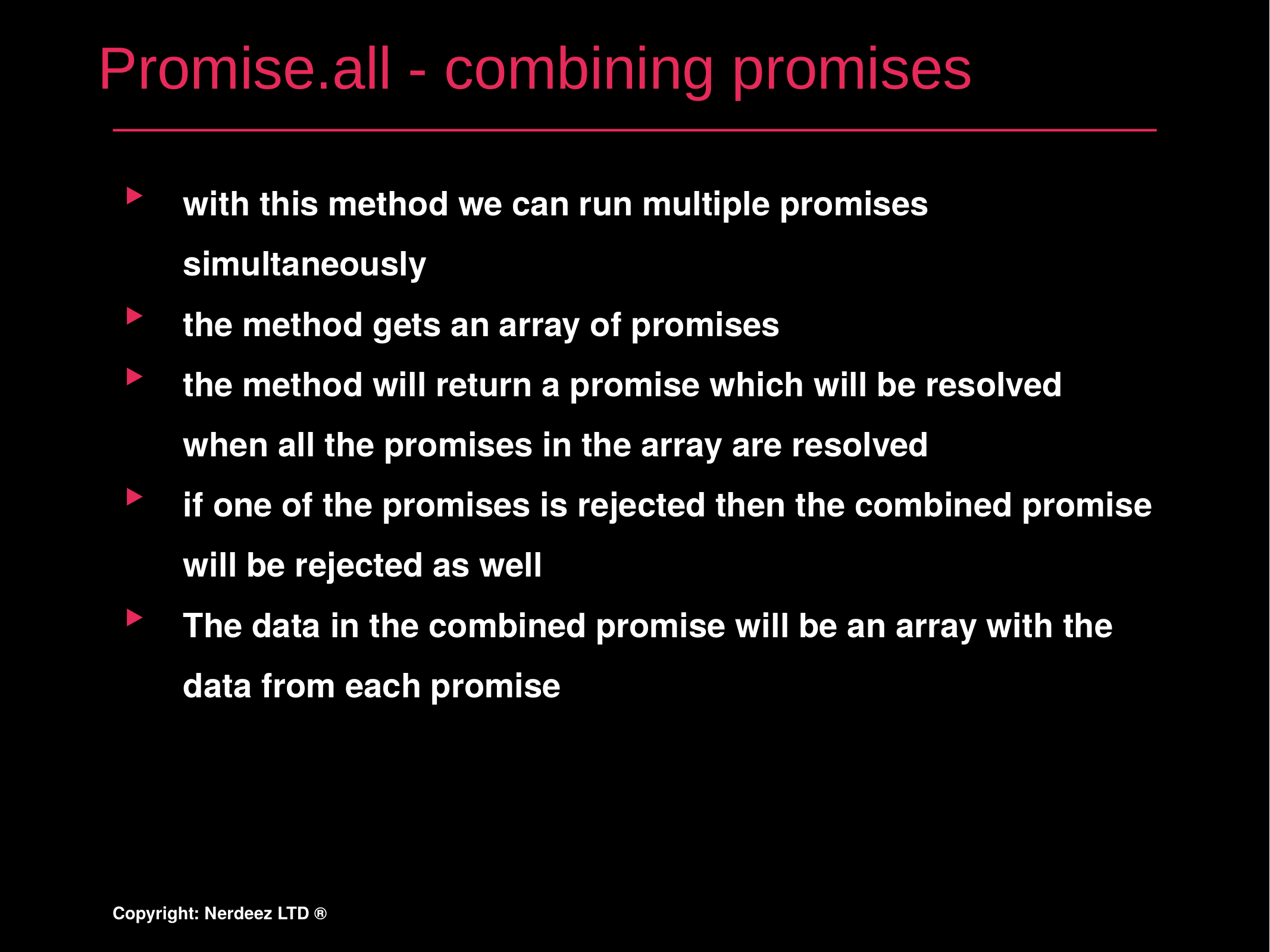

# Promise.all - combining promises

with this method we can run multiple promises simultaneously
the method gets an array of promises
the method will return a promise which will be resolved when all the promises in the array are resolved
if one of the promises is rejected then the combined promise will be rejected as well
The data in the combined promise will be an array with the data from each promise

Copyright: Nerdeez LTD ®